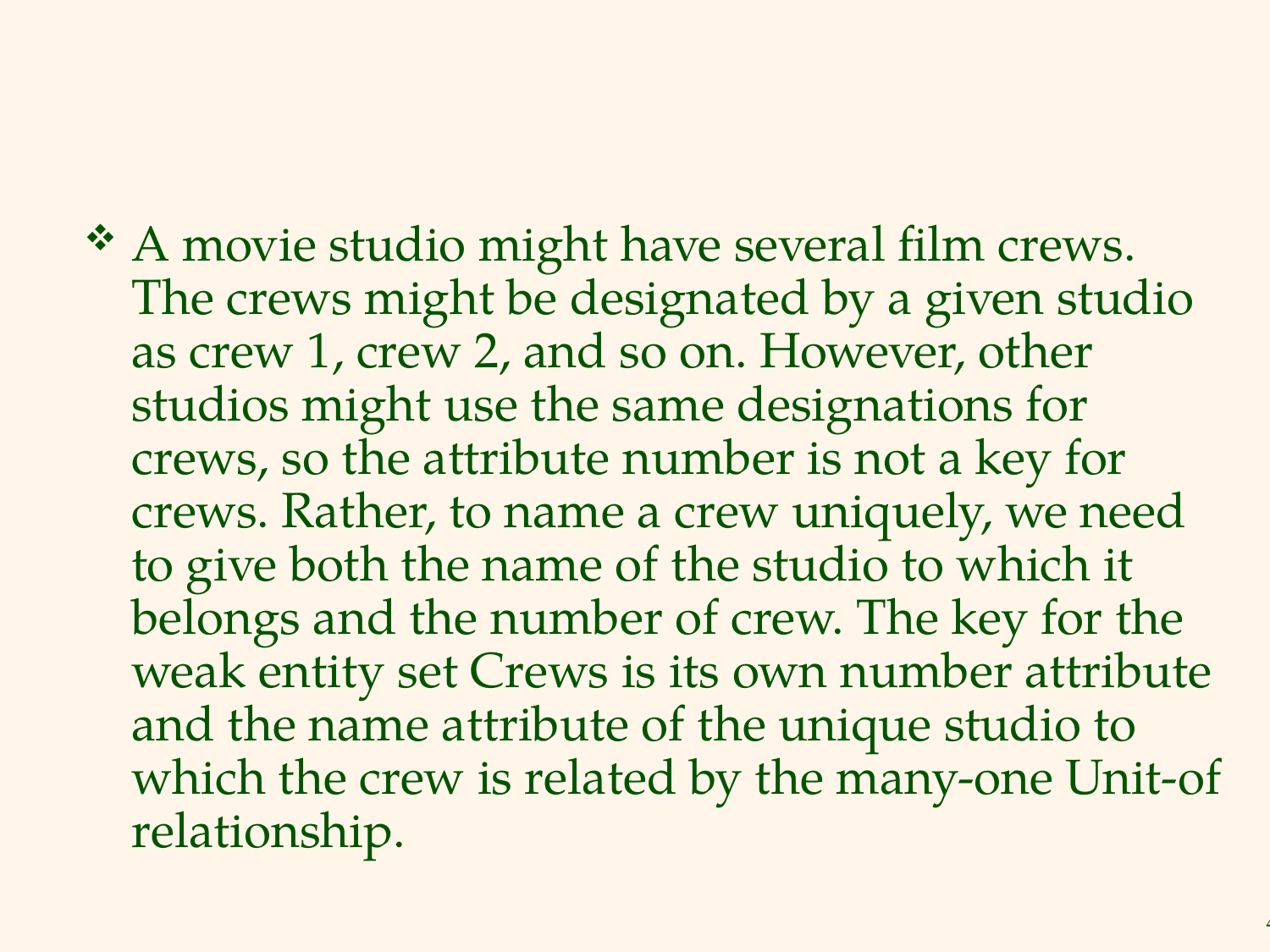

#
A movie studio might have several film crews. The crews might be designated by a given studio as crew 1, crew 2, and so on. However, other studios might use the same designations for crews, so the attribute number is not a key for crews. Rather, to name a crew uniquely, we need to give both the name of the studio to which it belongs and the number of crew. The key for the weak entity set Crews is its own number attribute and the name attribute of the unique studio to which the crew is related by the many-one Unit-of relationship.